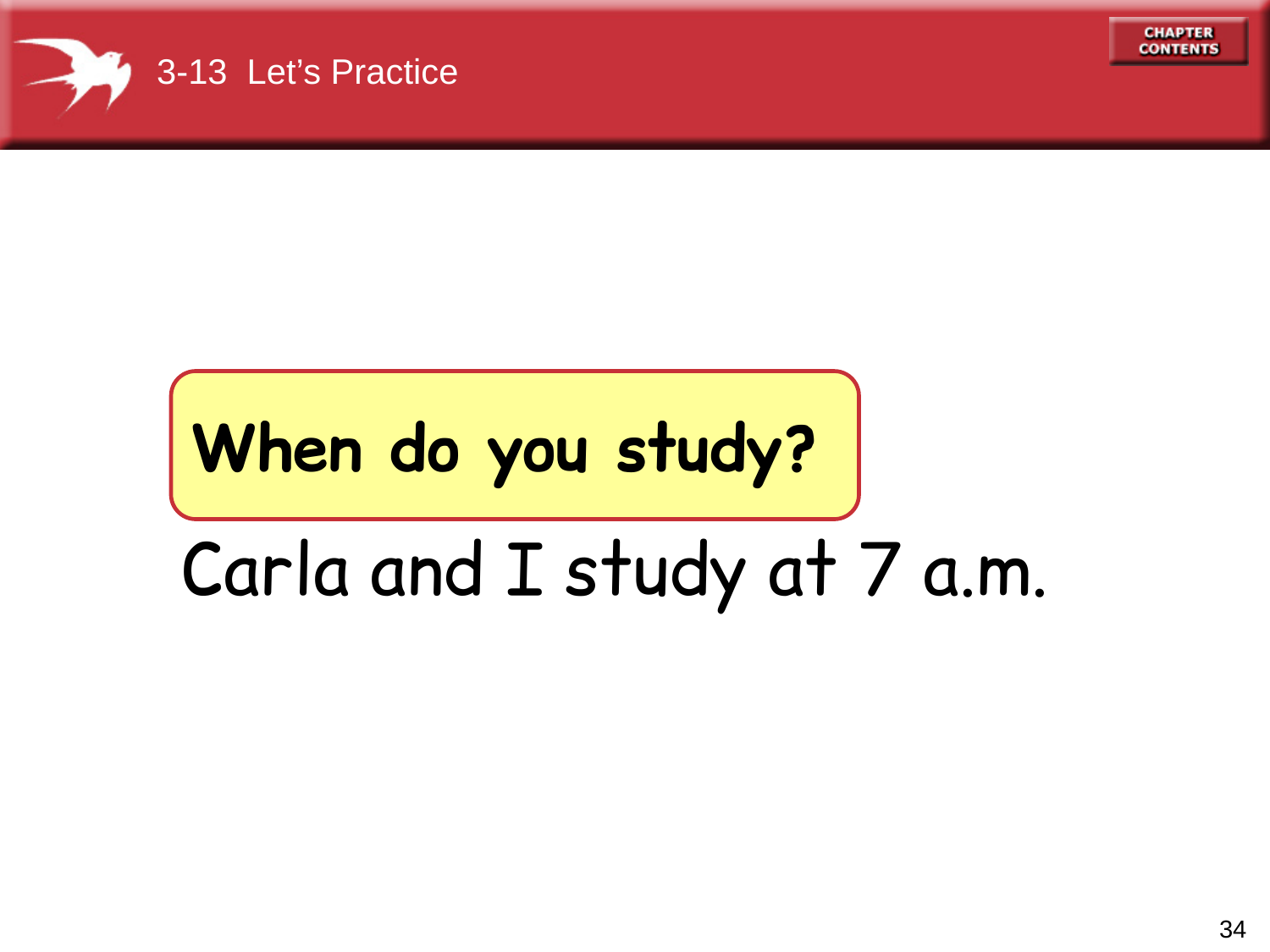

3-13  Let’s Practice
When do you study?
______________?
Carla and I study at 7 a.m.
34